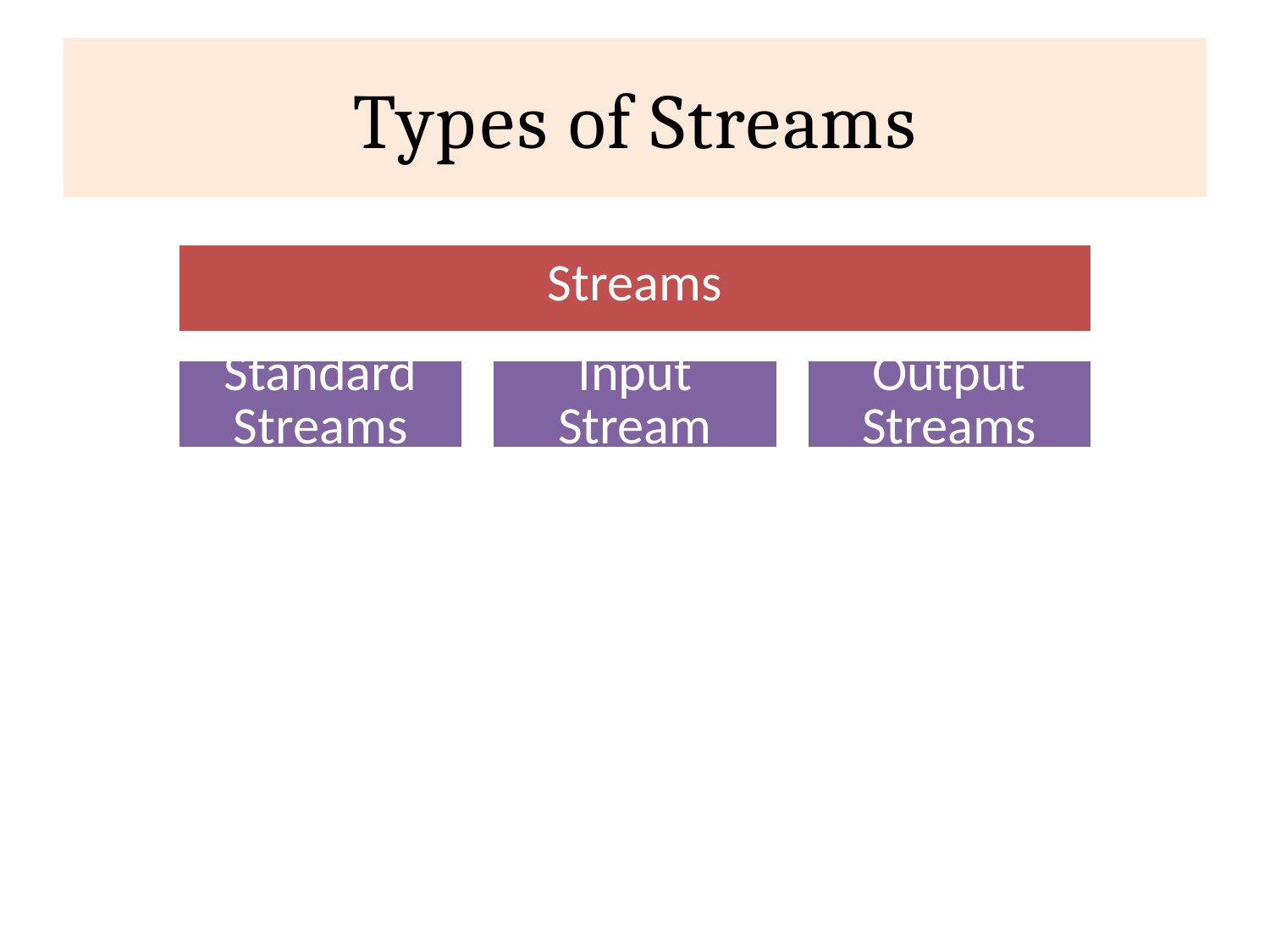

# Types of Streams
Streams
Input Stream
Output Streams
Standard Streams